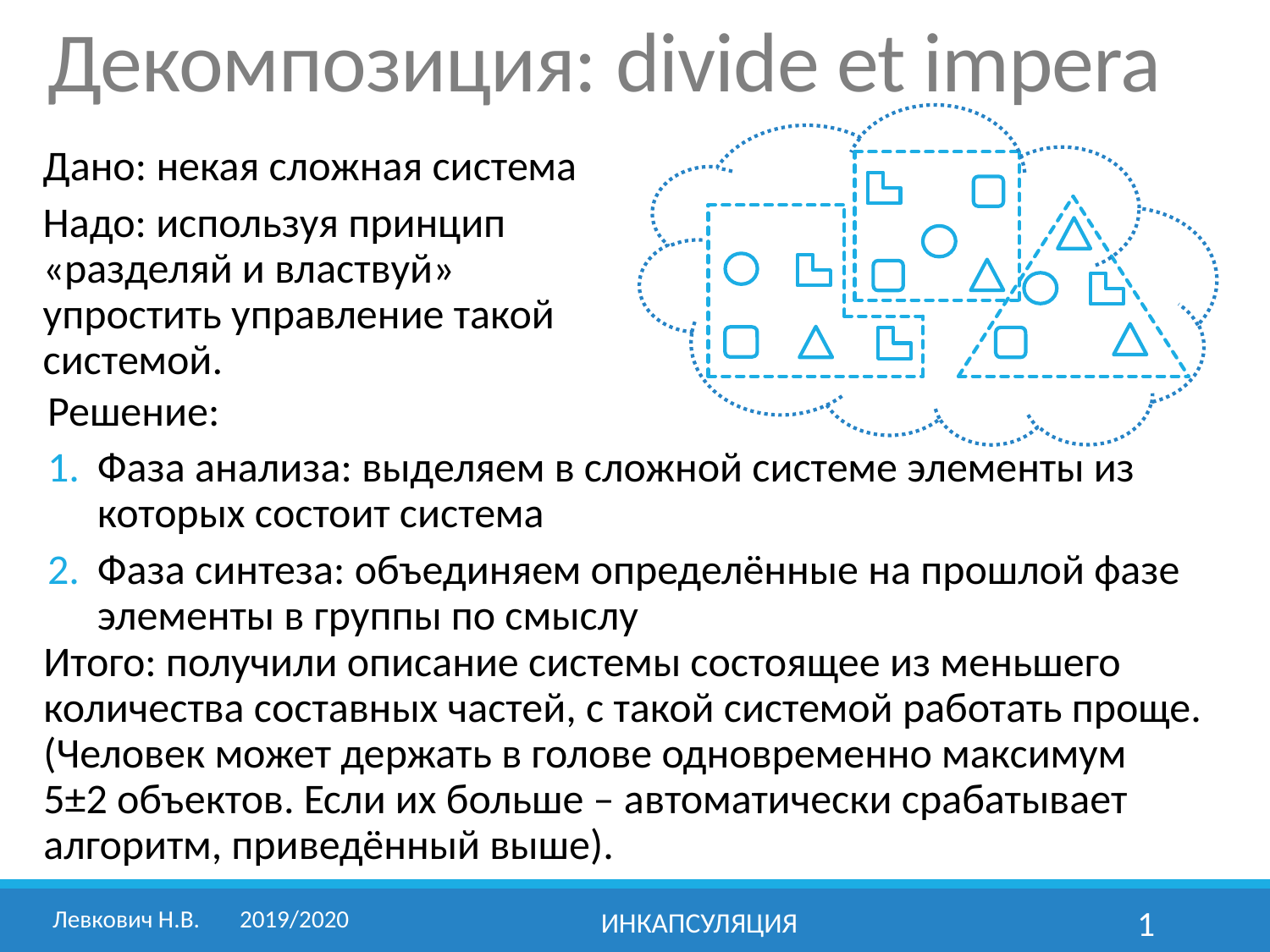

Декомпозиция: divide et impera

Дано: некая сложная система
Надо: используя принцип «разделяй и властвуй» упростить управление такой системой.

Решение:
Фаза анализа: выделяем в сложной системе элементы из которых состоит система
Фаза синтеза: объединяем определённые на прошлой фазе элементы в группы по смыслу
Итого: получили описание системы состоящее из меньшего количества составных частей, с такой системой работать проще.
(Человек может держать в голове одновременно максимум
5±2 объектов. Если их больше – автоматически срабатывает алгоритм, приведённый выше).
Левкович Н.В.	2019/2020
Инкапсуляция
1